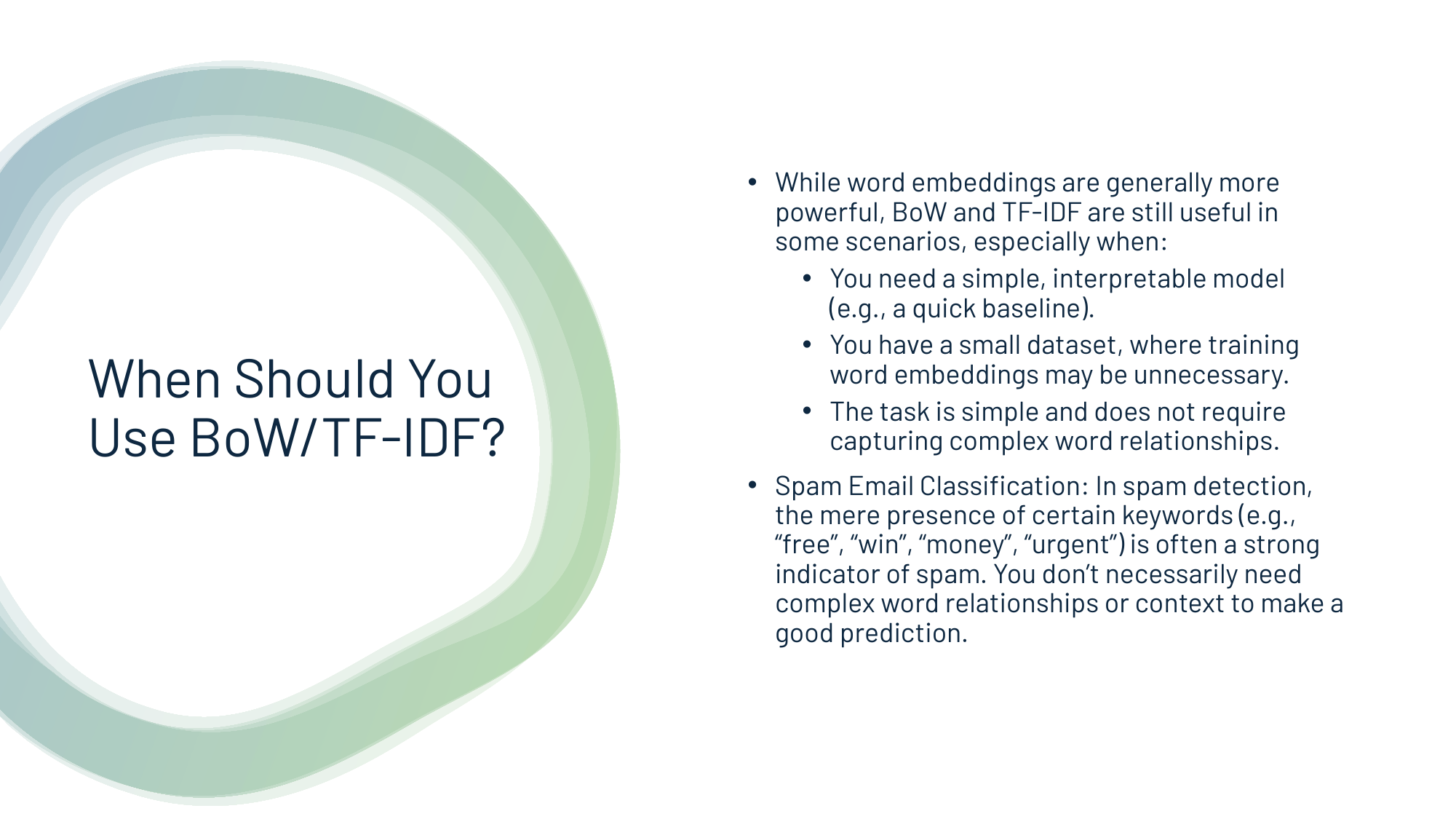

While word embeddings are generally more powerful, BoW and TF-IDF are still useful in some scenarios, especially when:
You need a simple, interpretable model (e.g., a quick baseline).
You have a small dataset, where training word embeddings may be unnecessary.
The task is simple and does not require capturing complex word relationships.
Spam Email Classification: In spam detection, the mere presence of certain keywords (e.g., “free”, “win”, “money”, “urgent”) is often a strong indicator of spam. You don’t necessarily need complex word relationships or context to make a good prediction.
# When Should You Use BoW/TF-IDF?